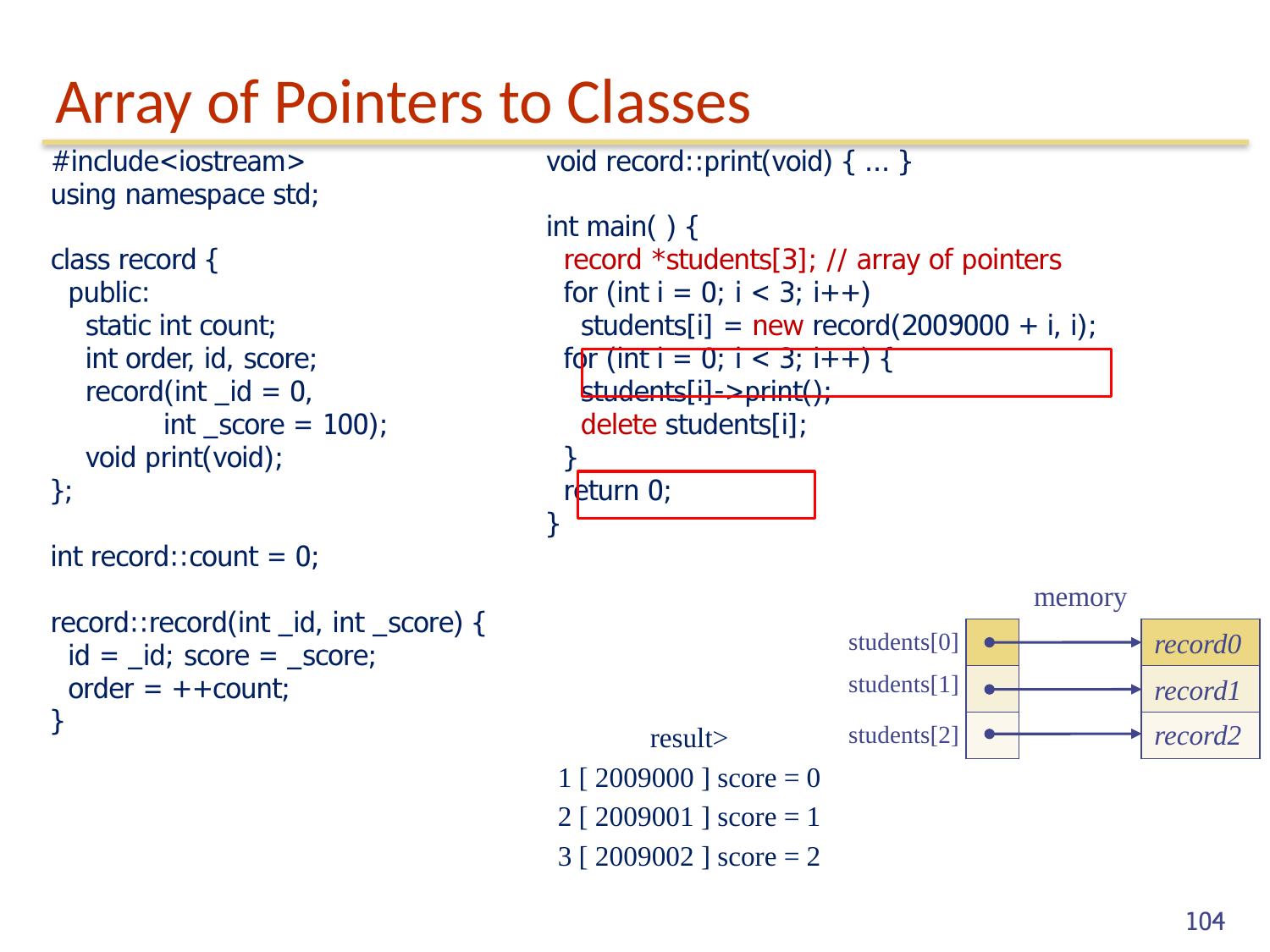

# Array of Pointers to Classes
| #include<iostream> using namespace std; class record { public: static int count; int order, id, score; record(int \_id = 0, int \_score = 100); void print(void); }; int record::count = 0; record::record(int \_id, int \_score) { id = \_id; score = \_score; order = ++count; } | void record::print(void) { ... } int main( ) { record \*students[3]; // array of pointers for (int i = 0; i < 3; i++) students[i] = new record(2009000 + i, i); for (int i = 0; i < 3; i++) { students[i]->print(); delete students[i]; } return 0; } |
| --- | --- |
|  |  |

memory
|  |  |  |
| --- | --- | --- |
|  |  |  |
|  |  |  |
students[0]
record0
students[1]
record1
record2
students[2]
result>
1 [ 2009000 ] score = 0
2 [ 2009001 ] score = 1
3 [ 2009002 ] score = 2

104